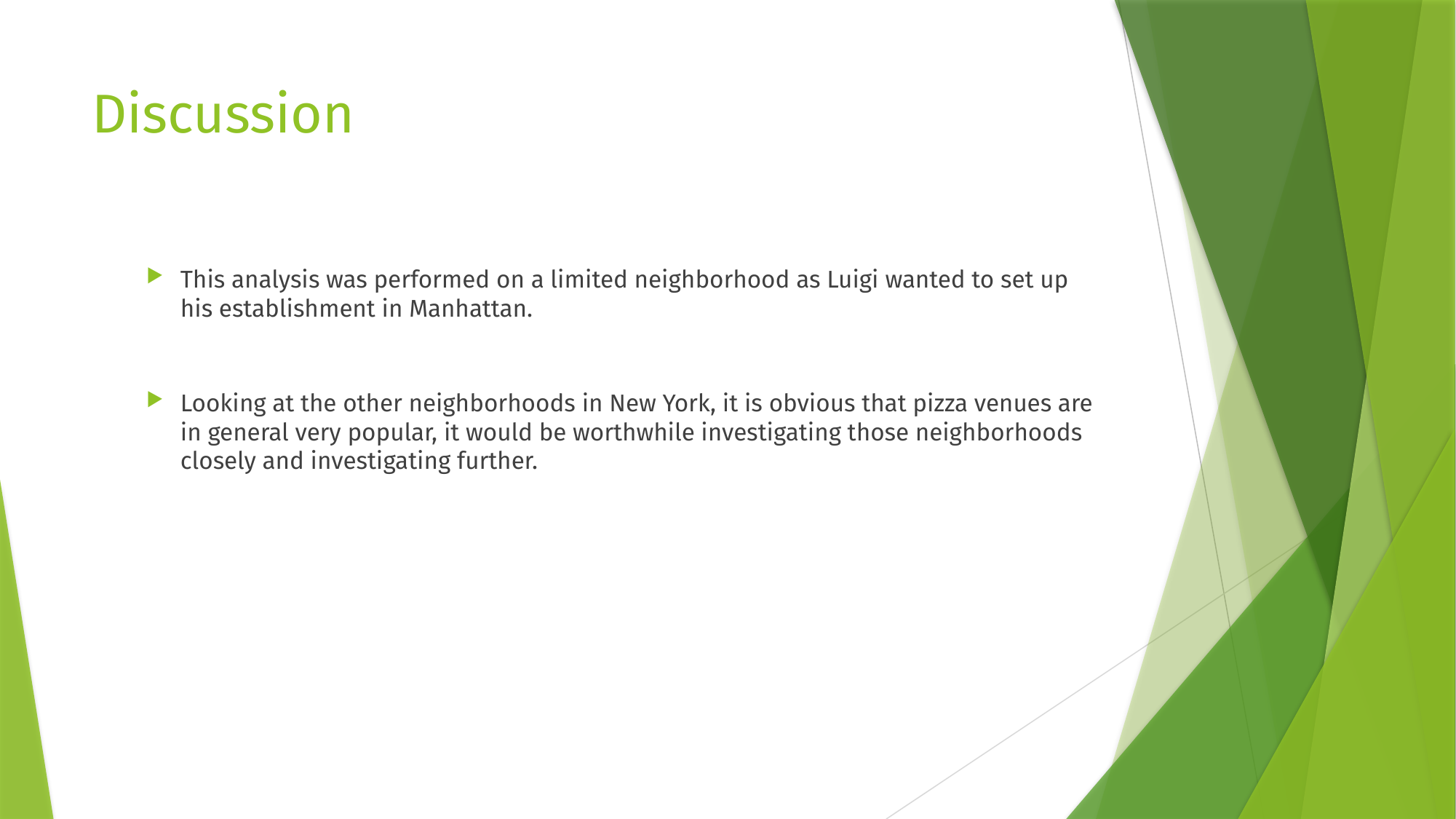

# Discussion
This analysis was performed on a limited neighborhood as Luigi wanted to set up his establishment in Manhattan.

Looking at the other neighborhoods in New York, it is obvious that pizza venues are in general very popular, it would be worthwhile investigating those neighborhoods closely and investigating further.